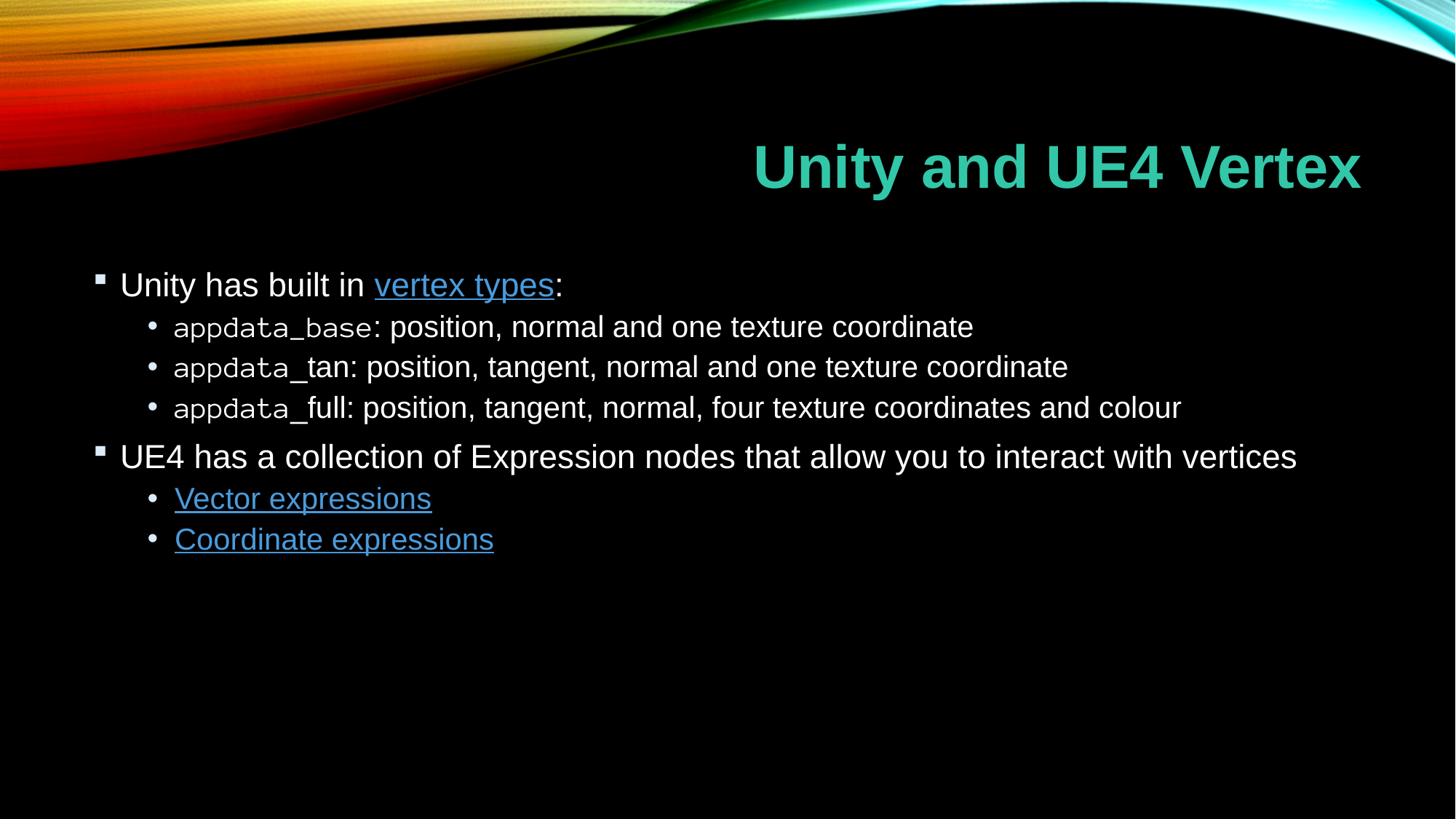

# Unity and UE4 Vertex
Unity has built in vertex types:
appdata_base: position, normal and one texture coordinate
appdata_tan: position, tangent, normal and one texture coordinate
appdata_full: position, tangent, normal, four texture coordinates and colour
UE4 has a collection of Expression nodes that allow you to interact with vertices
Vector expressions
Coordinate expressions